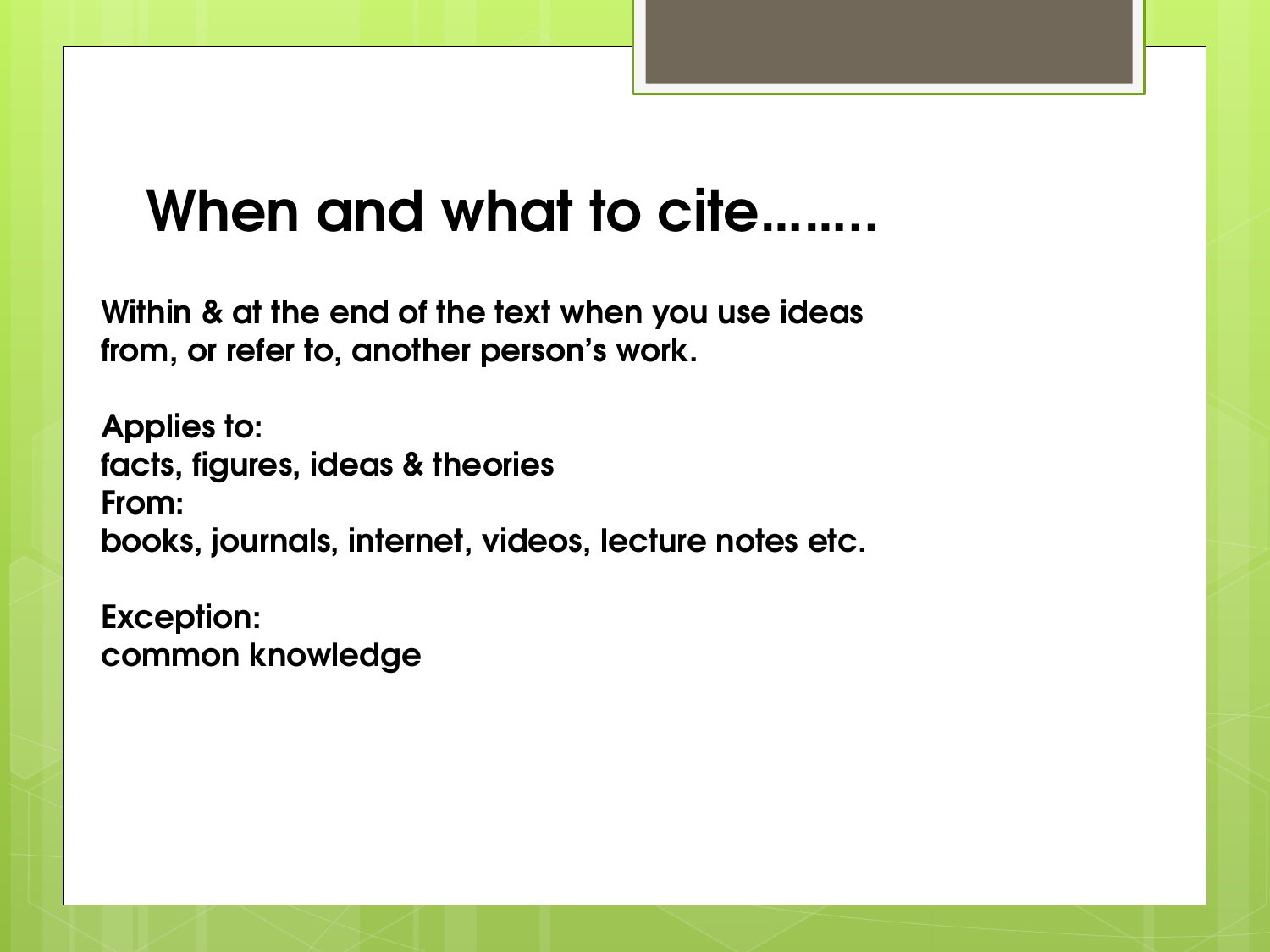

When and what to cite……..
Within & at the end of the text when you use ideas
from, or refer to, another person’s work.
Applies to:
facts, figures, ideas & theories
From:
books, journals, internet, videos, lecture notes etc.
Exception:
common knowledge